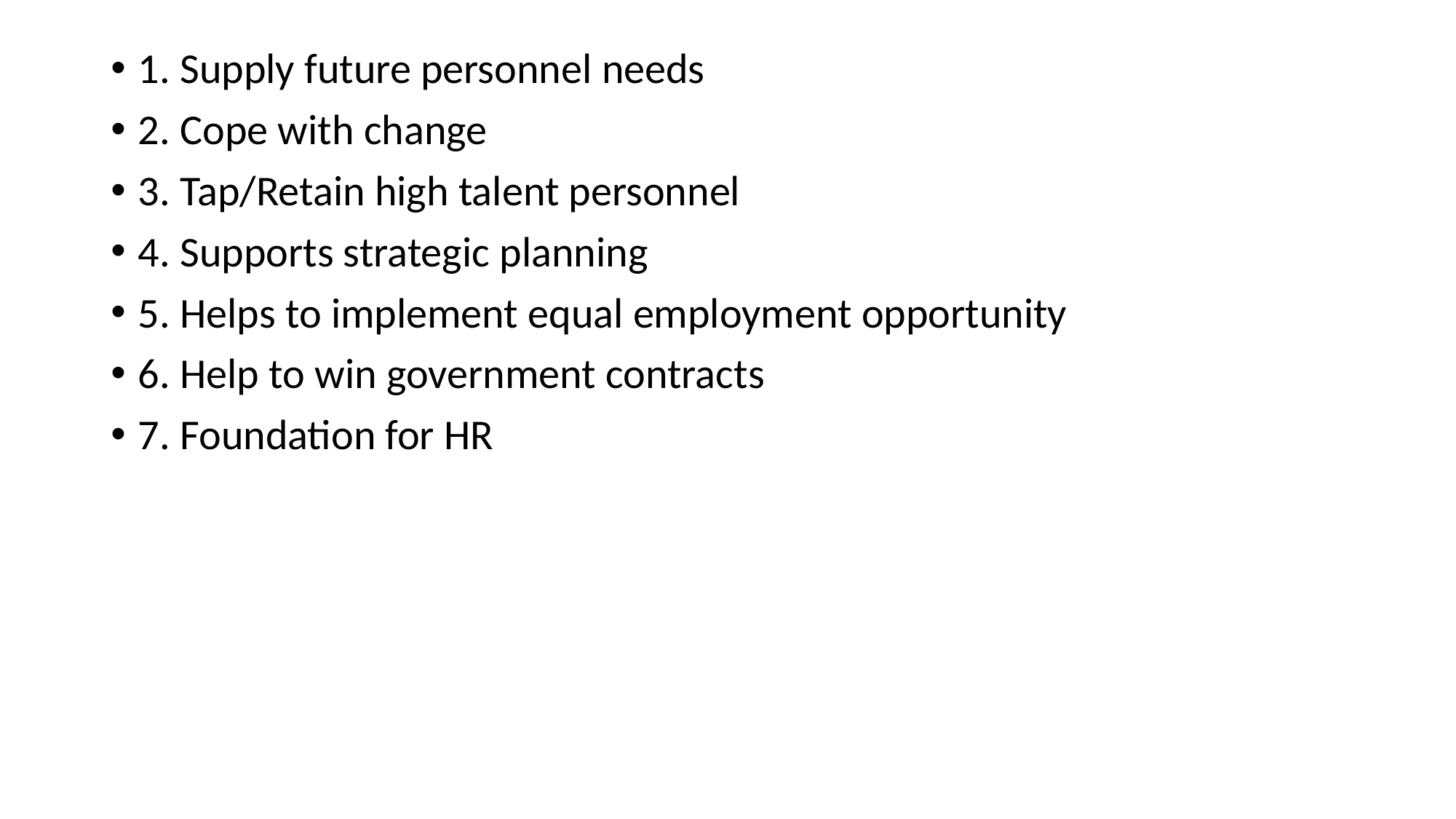

1. Supply future personnel needs
2. Cope with change
3. Tap/Retain high talent personnel
4. Supports strategic planning
5. Helps to implement equal employment opportunity
6. Help to win government contracts
7. Foundation for HR